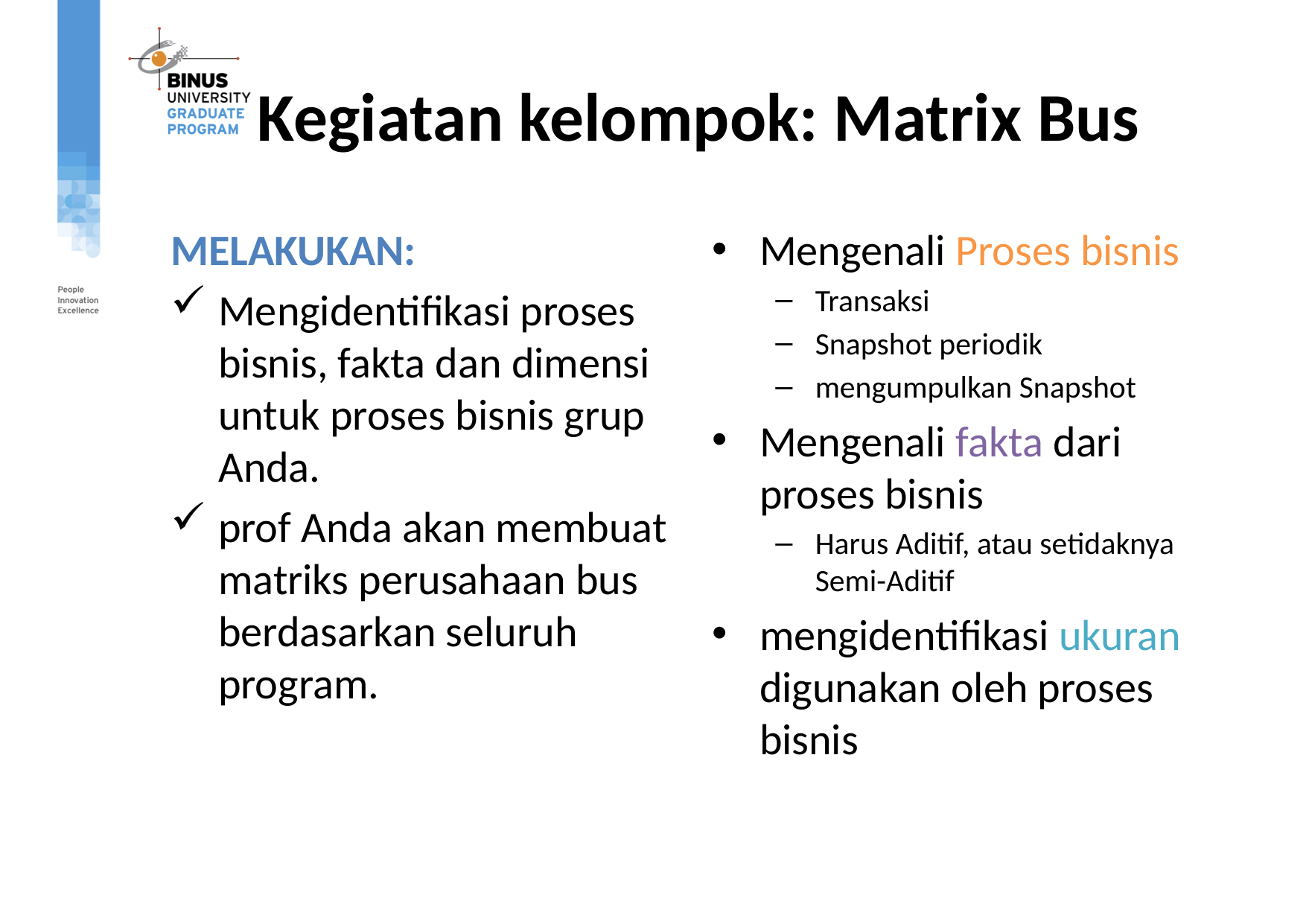

# Kegiatan kelompok: Matrix Bus
MELAKUKAN:
Mengidentifikasi proses bisnis, fakta dan dimensi untuk proses bisnis grup Anda.
prof Anda akan membuat matriks perusahaan bus berdasarkan seluruh program.
Mengenali Proses bisnis
Transaksi
Snapshot periodik
mengumpulkan Snapshot
Mengenali fakta dari proses bisnis
Harus Aditif, atau setidaknya Semi-Aditif
mengidentifikasi ukuran digunakan oleh proses bisnis